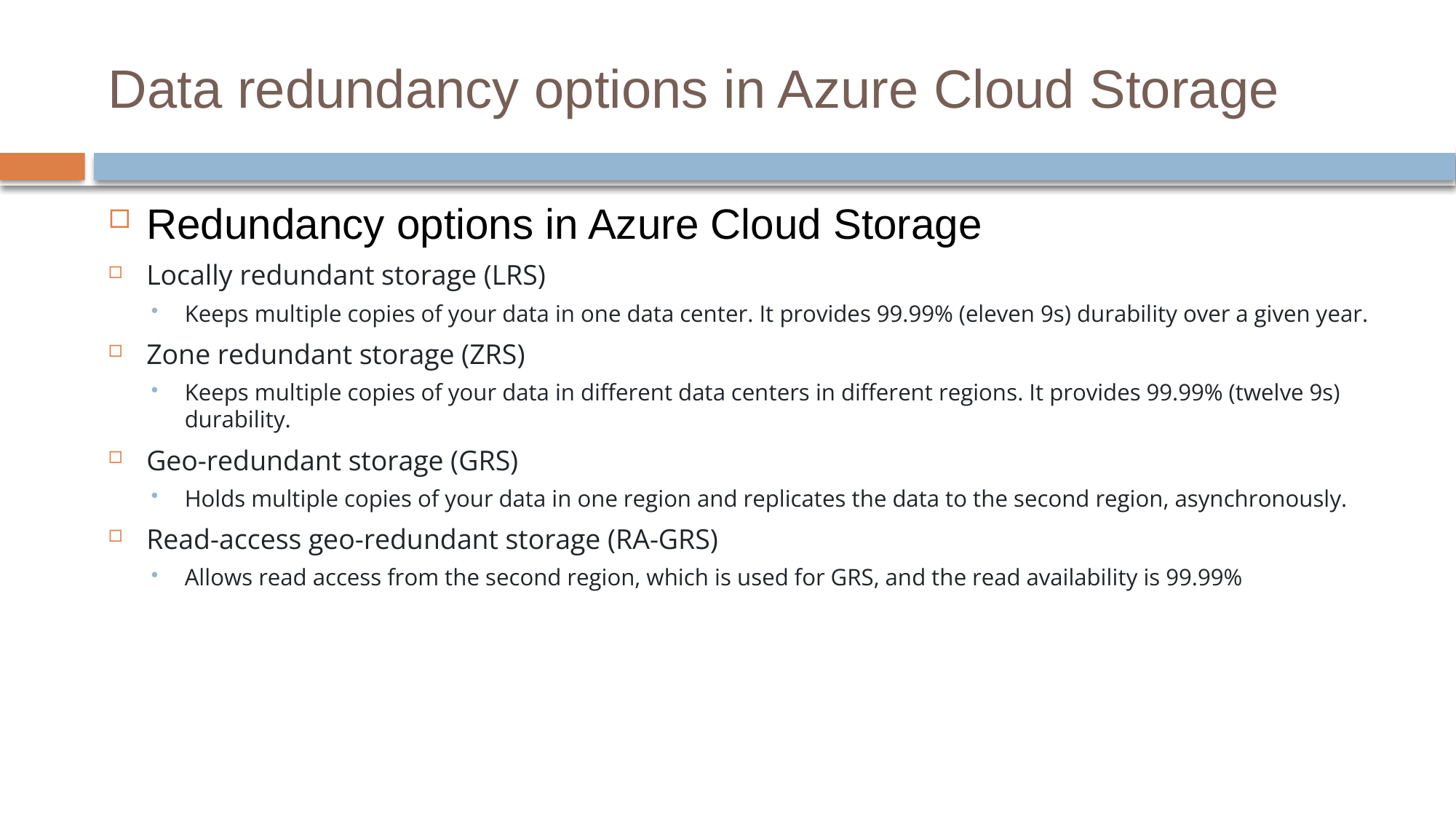

# Data redundancy options in Azure Cloud Storage
Redundancy options in Azure Cloud Storage
Locally redundant storage (LRS)
Keeps multiple copies of your data in one data center. It provides 99.99% (eleven 9s) durability over a given year.
Zone redundant storage (ZRS)
Keeps multiple copies of your data in different data centers in different regions. It provides 99.99% (twelve 9s) durability.
Geo-redundant storage (GRS)
Holds multiple copies of your data in one region and replicates the data to the second region, asynchronously.
Read-access geo-redundant storage (RA-GRS)
Allows read access from the second region, which is used for GRS, and the read availability is 99.99%